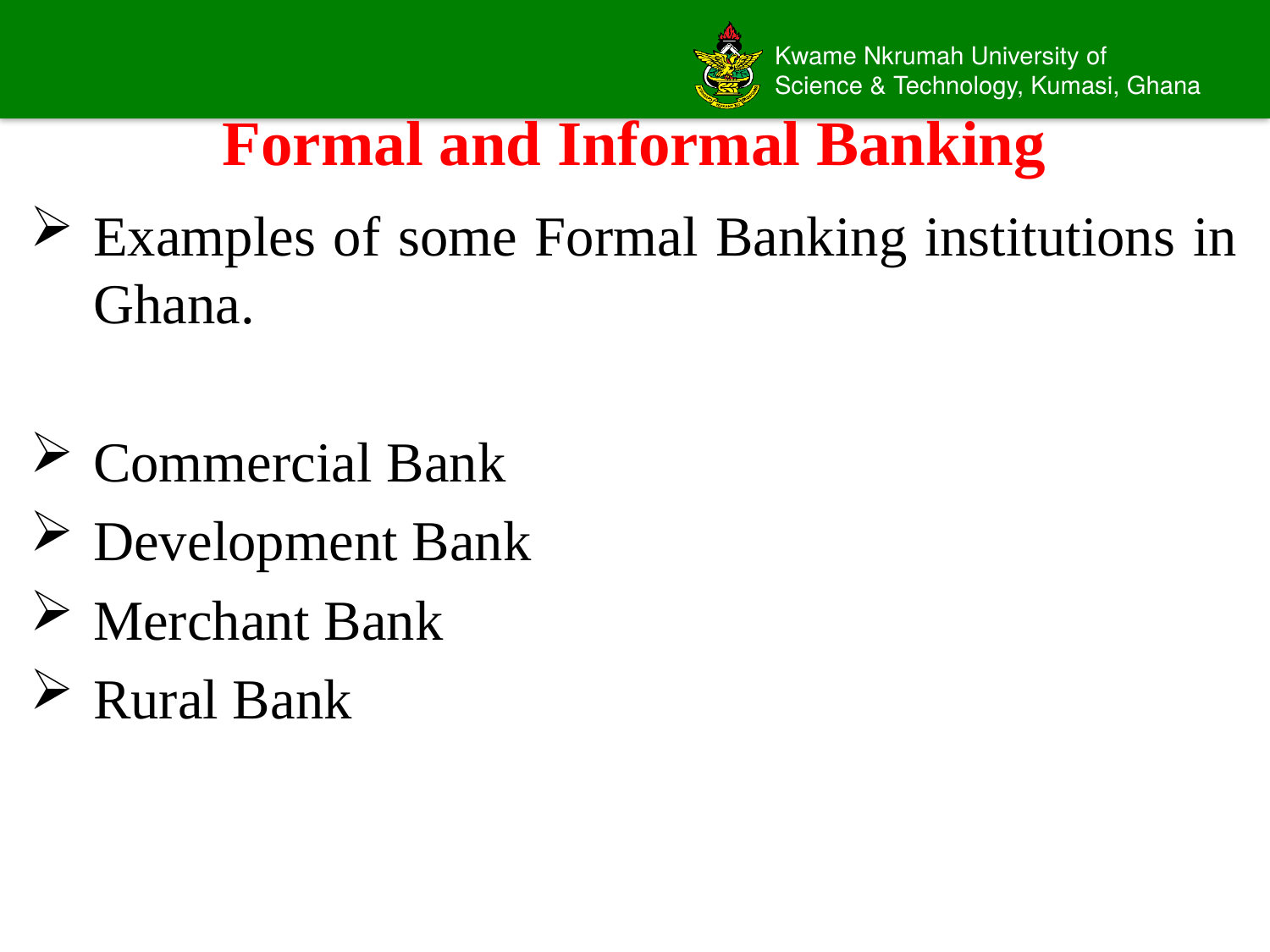

# Formal and Informal Banking
Examples of some Formal Banking institutions in Ghana.

Commercial Bank
Development Bank
Merchant Bank
Rural Bank